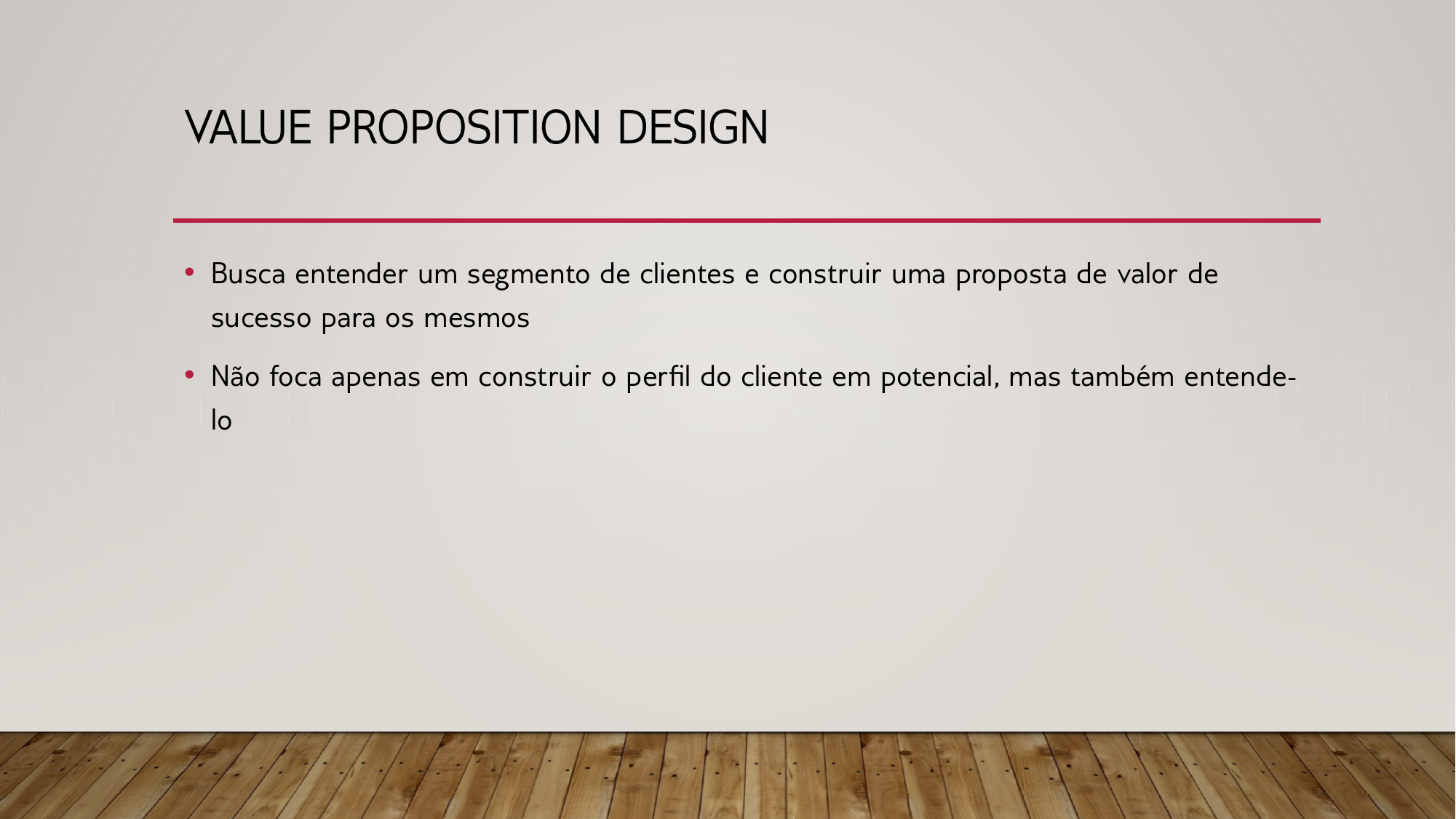

# Value proposition design
Busca entender um segmento de clientes e construir uma proposta de valor de sucesso para os mesmos
Não foca apenas em construir o perfil do cliente em potencial, mas também entende-lo